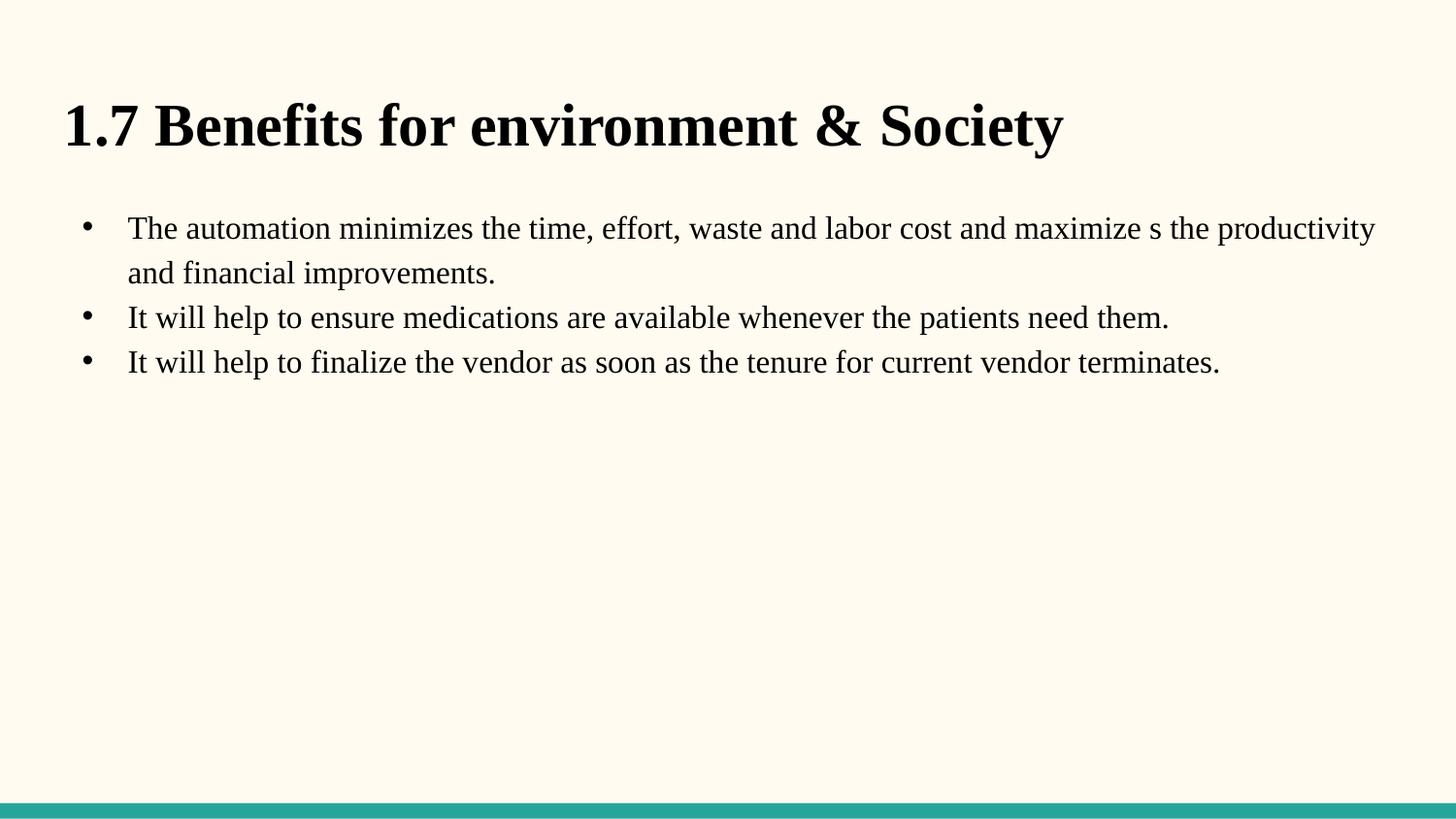

1.7 Benefits for environment & Society
The automation minimizes the time, effort, waste and labor cost and maximize s the productivity and financial improvements.
It will help to ensure medications are available whenever the patients need them.
It will help to finalize the vendor as soon as the tenure for current vendor terminates.